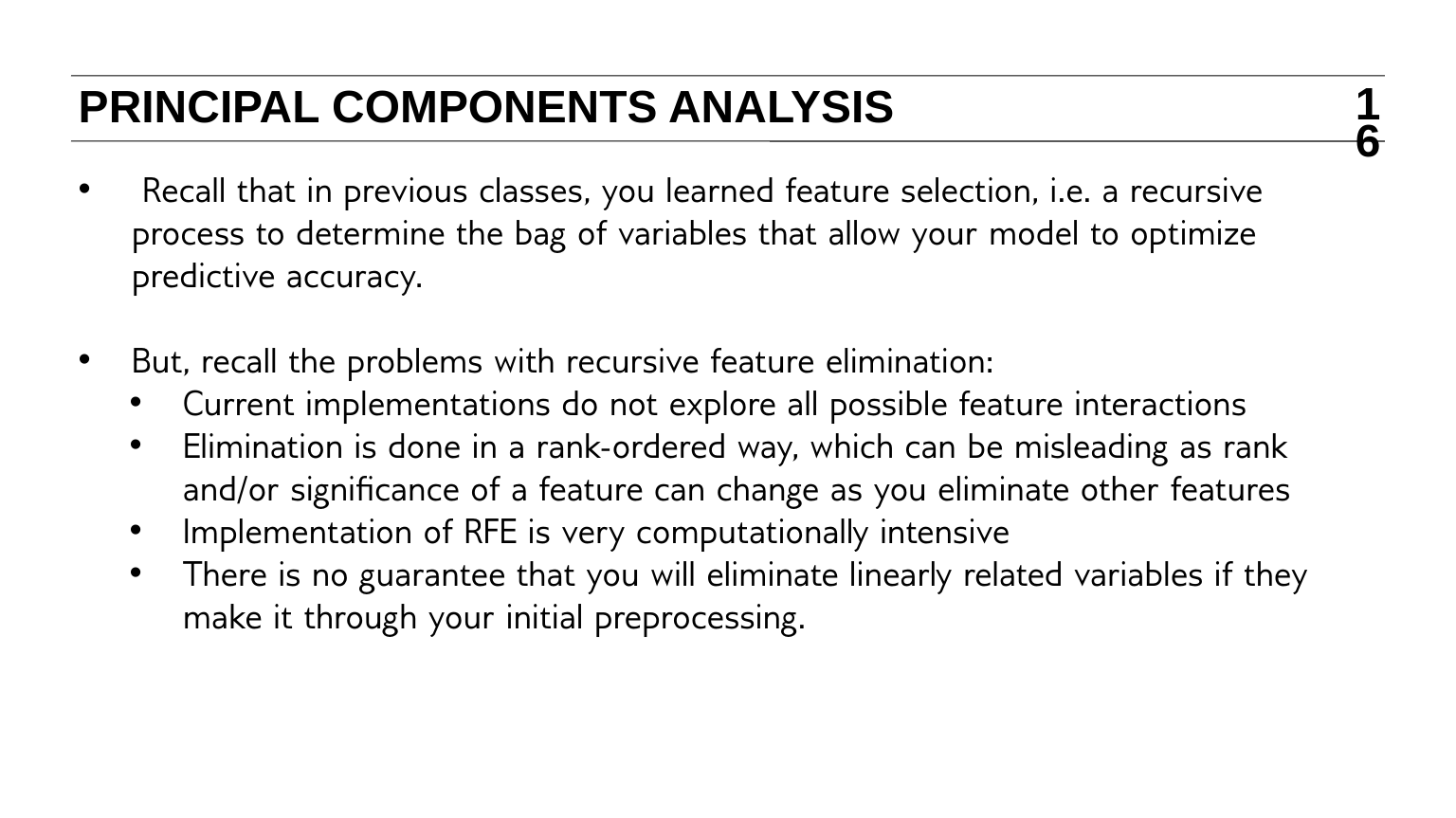

PRINCIPAL COMPONENTS ANALYSIS
16
 Recall that in previous classes, you learned feature selection, i.e. a recursive process to determine the bag of variables that allow your model to optimize predictive accuracy.

But, recall the problems with recursive feature elimination:
Current implementations do not explore all possible feature interactions
Elimination is done in a rank-ordered way, which can be misleading as rank and/or significance of a feature can change as you eliminate other features
Implementation of RFE is very computationally intensive
There is no guarantee that you will eliminate linearly related variables if they make it through your initial preprocessing.